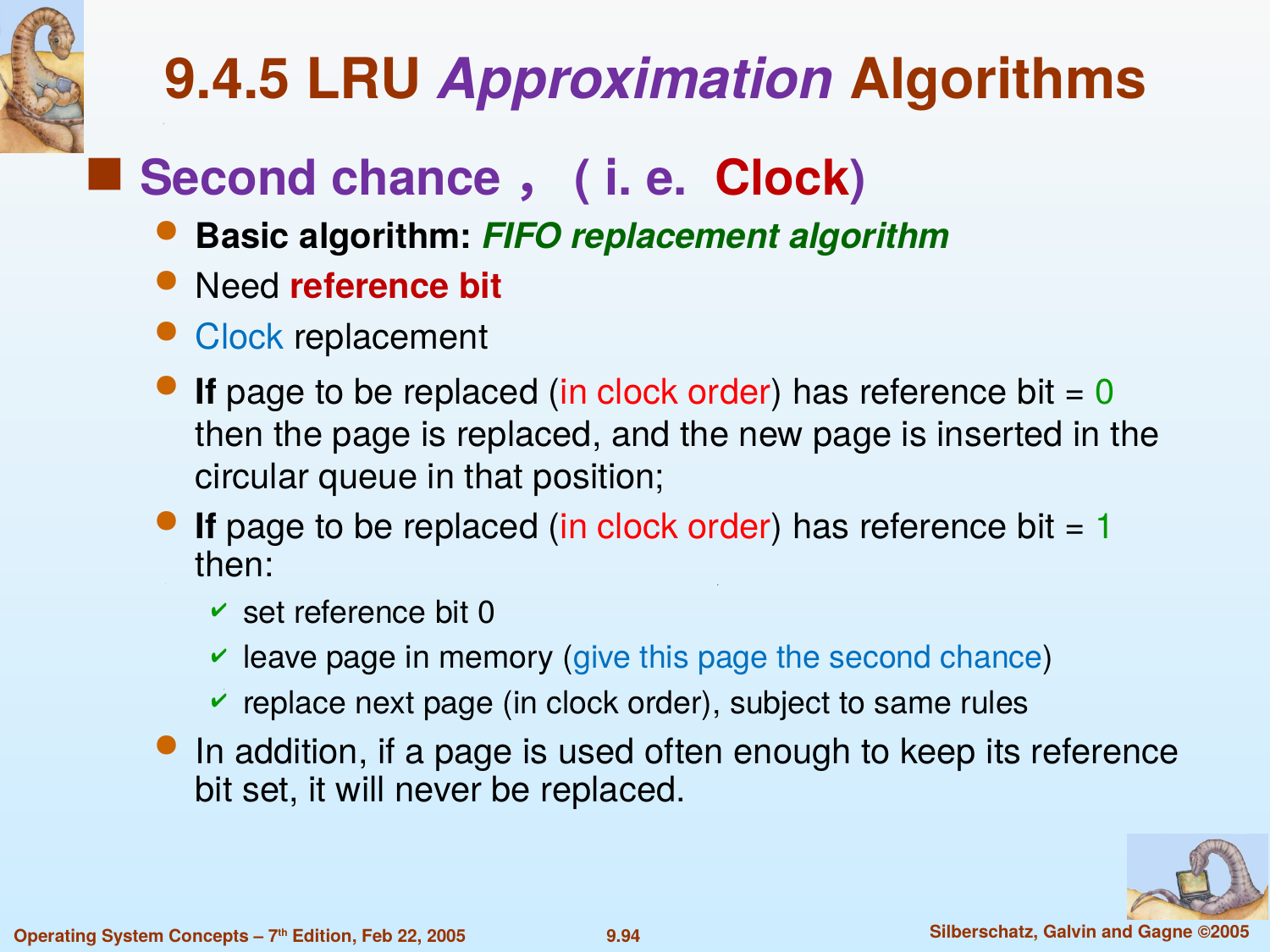

9.4.5 LRU Approximation Algorithms
Second chance，( i. e.  Clock)
Basic algorithm: FIFO replacement algorithm
Need reference bit
Clock replacement
If page to be replaced (in clock order) has reference bit = 0 then the page is replaced, and the new page is inserted in the circular queue in that position;
If page to be replaced (in clock order) has reference bit = 1 then:
set reference bit 0
leave page in memory (give this page the second chance)
replace next page (in clock order), subject to same rules
In addition, if a page is used often enough to keep its reference bit set, it will never be replaced.